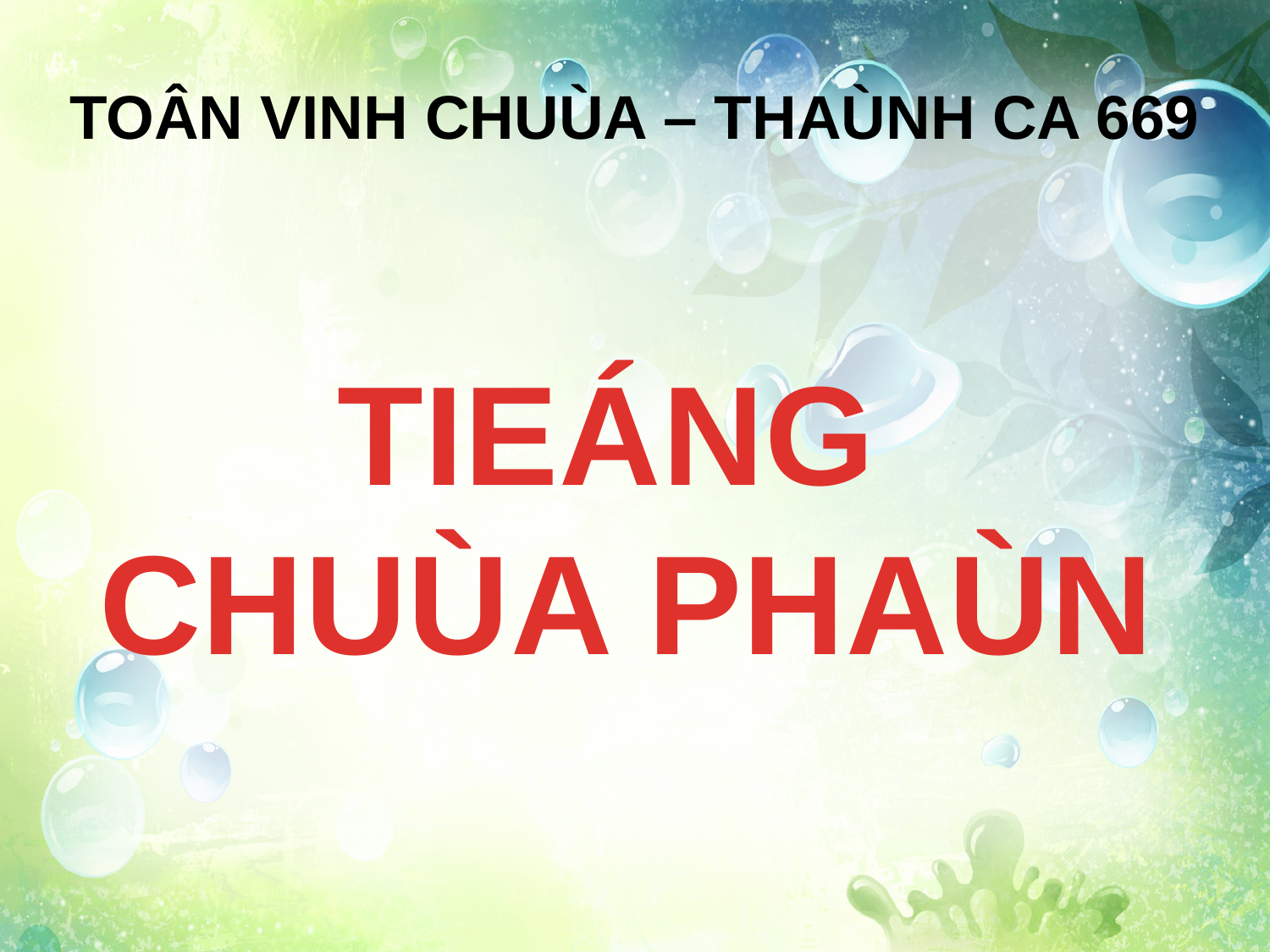

TOÂN VINH CHUÙA – THAÙNH CA 669
TIEÁNG
CHUÙA PHAÙN